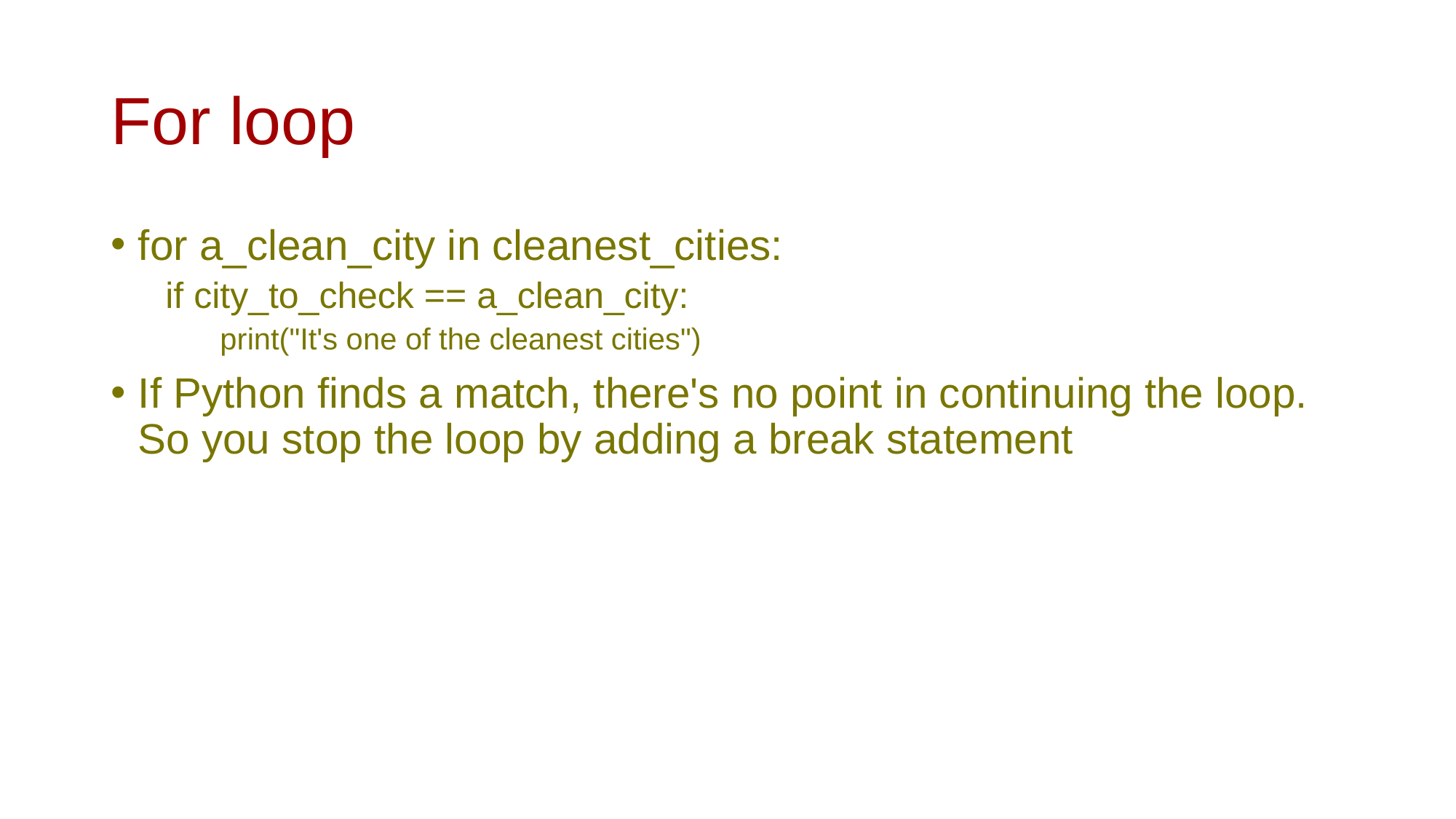

# For loop
for a_clean_city in cleanest_cities:
if city_to_check == a_clean_city:
print("It's one of the cleanest cities")
If Python finds a match, there's no point in continuing the loop. So you stop the loop by adding a break statement